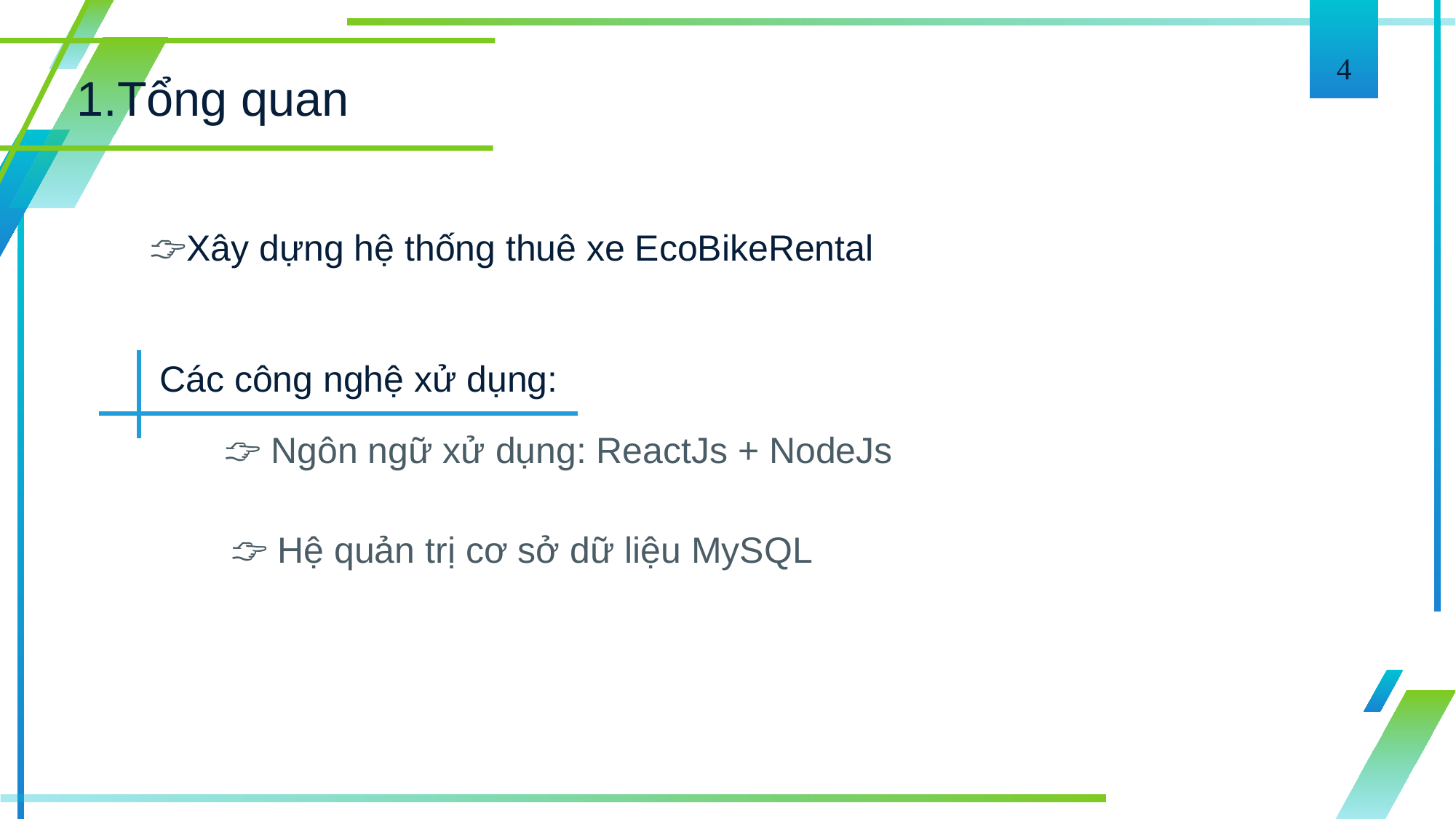

4

1.Tổng quan

👉Xây dựng hệ thống thuê xe EcoBikeRental
Các công nghệ xử dụng:
👉 Ngôn ngữ xử dụng: ReactJs + NodeJs

👉 Hệ quản trị cơ sở dữ liệu MySQL